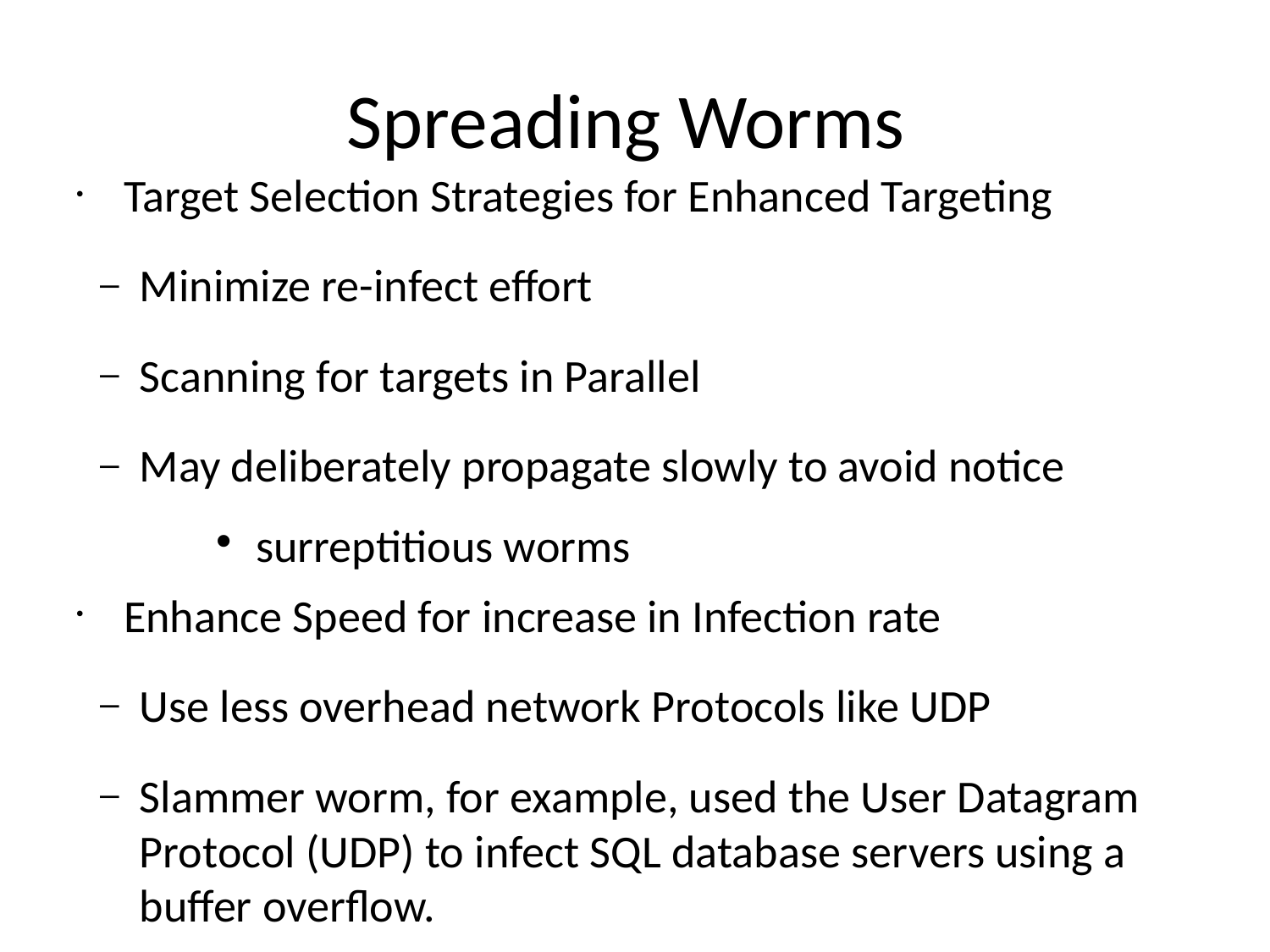

# Spreading Worms
Target Selection Strategies for Enhanced Targeting
Minimize re-infect effort
Scanning for targets in Parallel
May deliberately propagate slowly to avoid notice
surreptitious worms
Enhance Speed for increase in Infection rate
Use less overhead network Protocols like UDP
Slammer worm, for example, used the User Datagram Protocol (UDP) to infect SQL database servers using a buffer overflow.